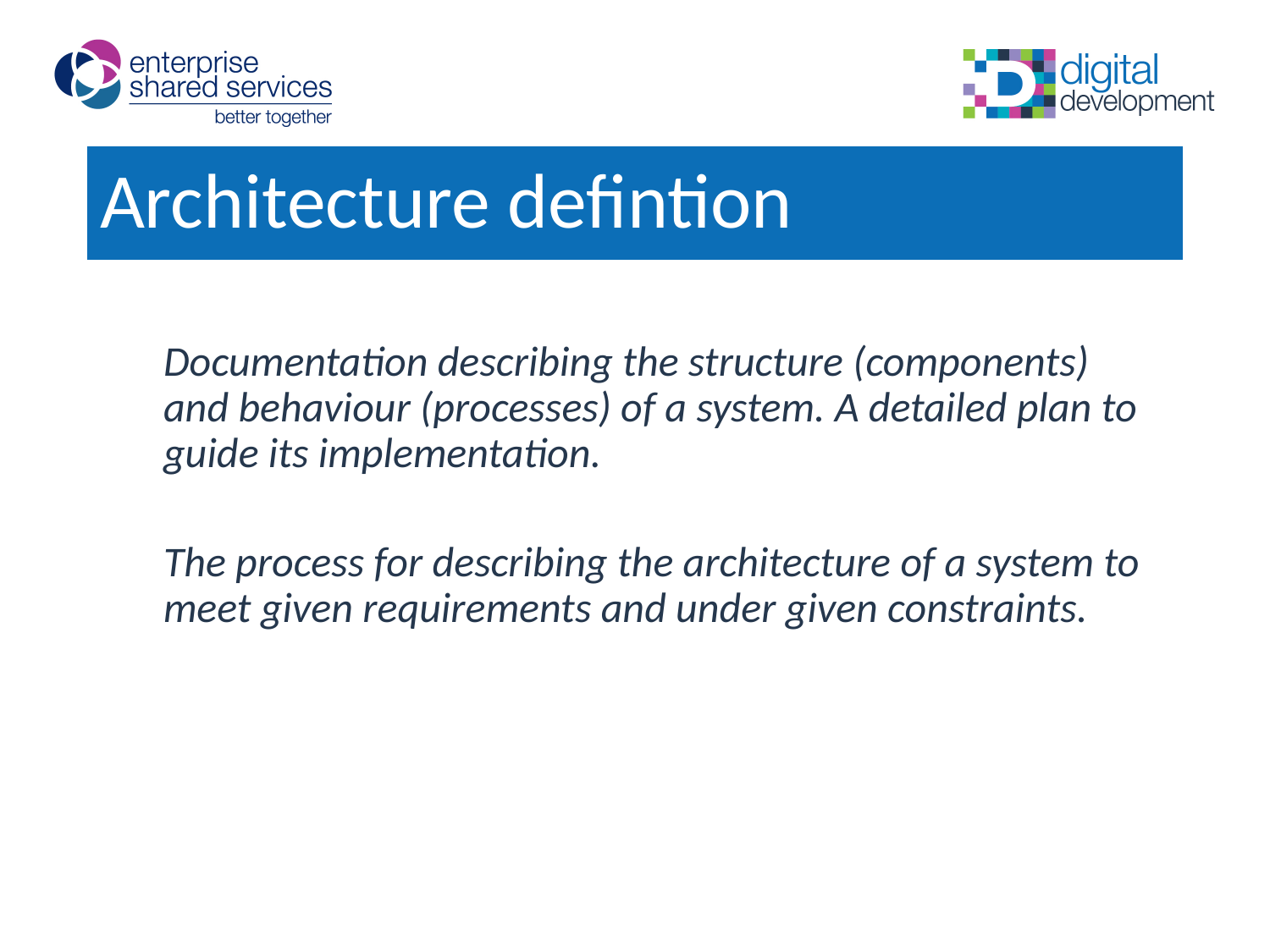

# Architecture defintion

Documentation describing the structure (components) and behaviour (processes) of a system. A detailed plan to guide its implementation.

The process for describing the architecture of a system to meet given requirements and under given constraints.